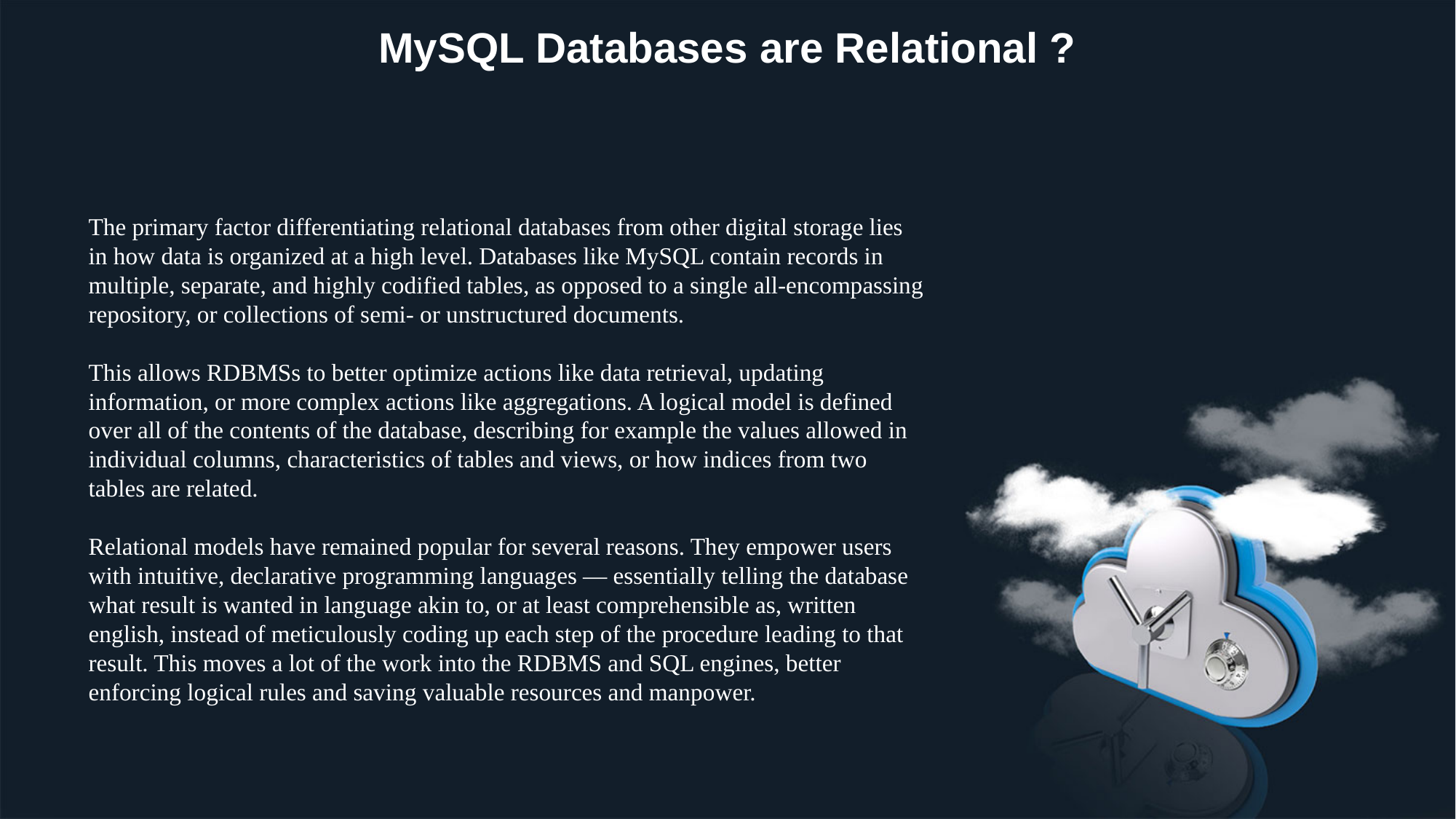

MySQL Databases are Relational ?
The primary factor differentiating relational databases from other digital storage lies in how data is organized at a high level. Databases like MySQL contain records in multiple, separate, and highly codified tables, as opposed to a single all-encompassing repository, or collections of semi- or unstructured documents.

This allows RDBMSs to better optimize actions like data retrieval, updating information, or more complex actions like aggregations. A logical model is defined over all of the contents of the database, describing for example the values allowed in individual columns, characteristics of tables and views, or how indices from two tables are related.

Relational models have remained popular for several reasons. They empower users with intuitive, declarative programming languages — essentially telling the database what result is wanted in language akin to, or at least comprehensible as, written english, instead of meticulously coding up each step of the procedure leading to that result. This moves a lot of the work into the RDBMS and SQL engines, better enforcing logical rules and saving valuable resources and manpower.